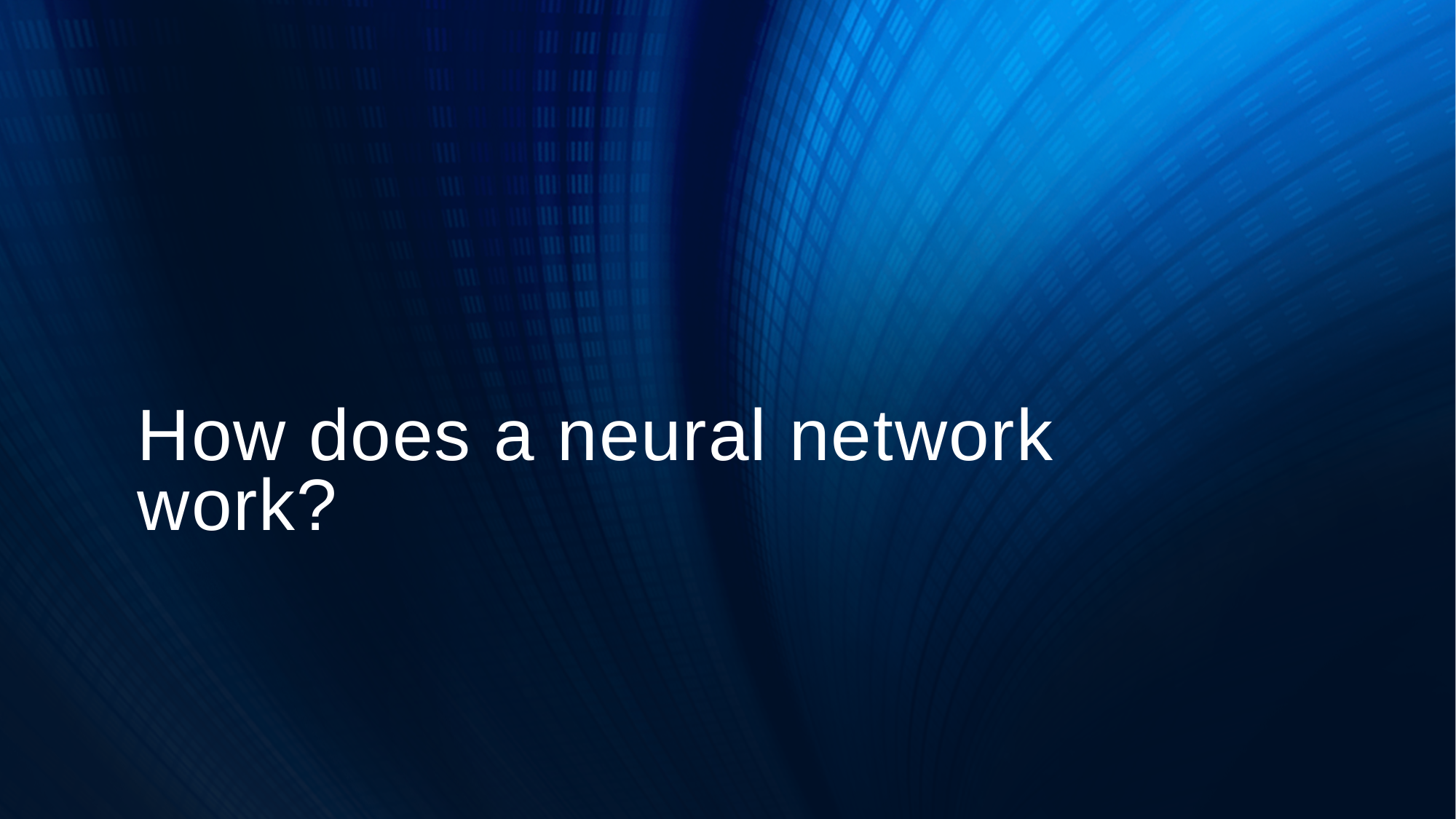

# How does a neural network work?